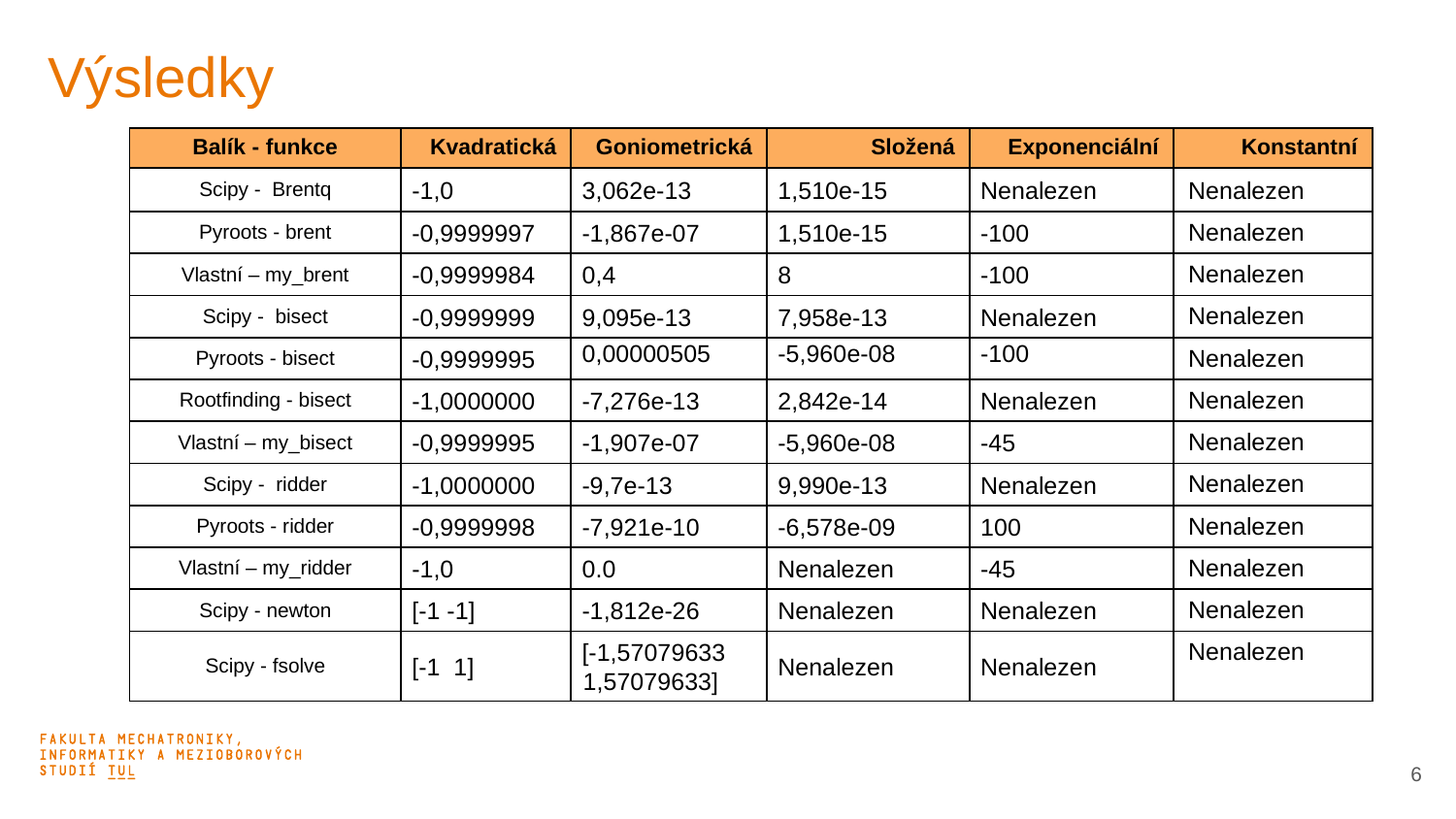

# Výsledky
| Balík - funkce | Kvadratická | Goniometrická | Složená | Exponenciální | Konstantní |
| --- | --- | --- | --- | --- | --- |
| Scipy -  Brentq | -1,0 | 3,062e-13 | 1,510e-15 | Nenalezen | Nenalezen |
| Pyroots - brent | -0,9999997 | -1,867e-07 | 1,510e-15 | -100 | Nenalezen |
| Vlastní – my\_brent | -0,9999984 | 0,4 | 8 | -100 | Nenalezen |
| Scipy -  bisect | -0,9999999 | 9,095e-13 | 7,958e-13 | Nenalezen | Nenalezen |
| Pyroots - bisect | -0,9999995 | 0,00000505 | -5,960e-08 | -100 | Nenalezen |
| Rootfinding - bisect | -1,0000000 | -7,276e-13 | 2,842e-14 | Nenalezen | Nenalezen |
| Vlastní – my\_bisect | -0,9999995 | -1,907e-07 | -5,960e-08 | -45 | Nenalezen |
| Scipy -  ridder | -1,0000000 | -9,7e-13 | 9,990e-13 | Nenalezen | Nenalezen |
| Pyroots - ridder | -0,9999998 | -7,921e-10 | -6,578e-09 | 100 | Nenalezen |
| Vlastní – my\_ridder | -1,0 | 0.0 | Nenalezen | -45 | Nenalezen |
| Scipy - newton | [-1 -1] | -1,812e-26 | Nenalezen | Nenalezen | Nenalezen |
| Scipy - fsolve | [-1 1] | [-1,57079633 1,57079633] | Nenalezen | Nenalezen | Nenalezen |
6